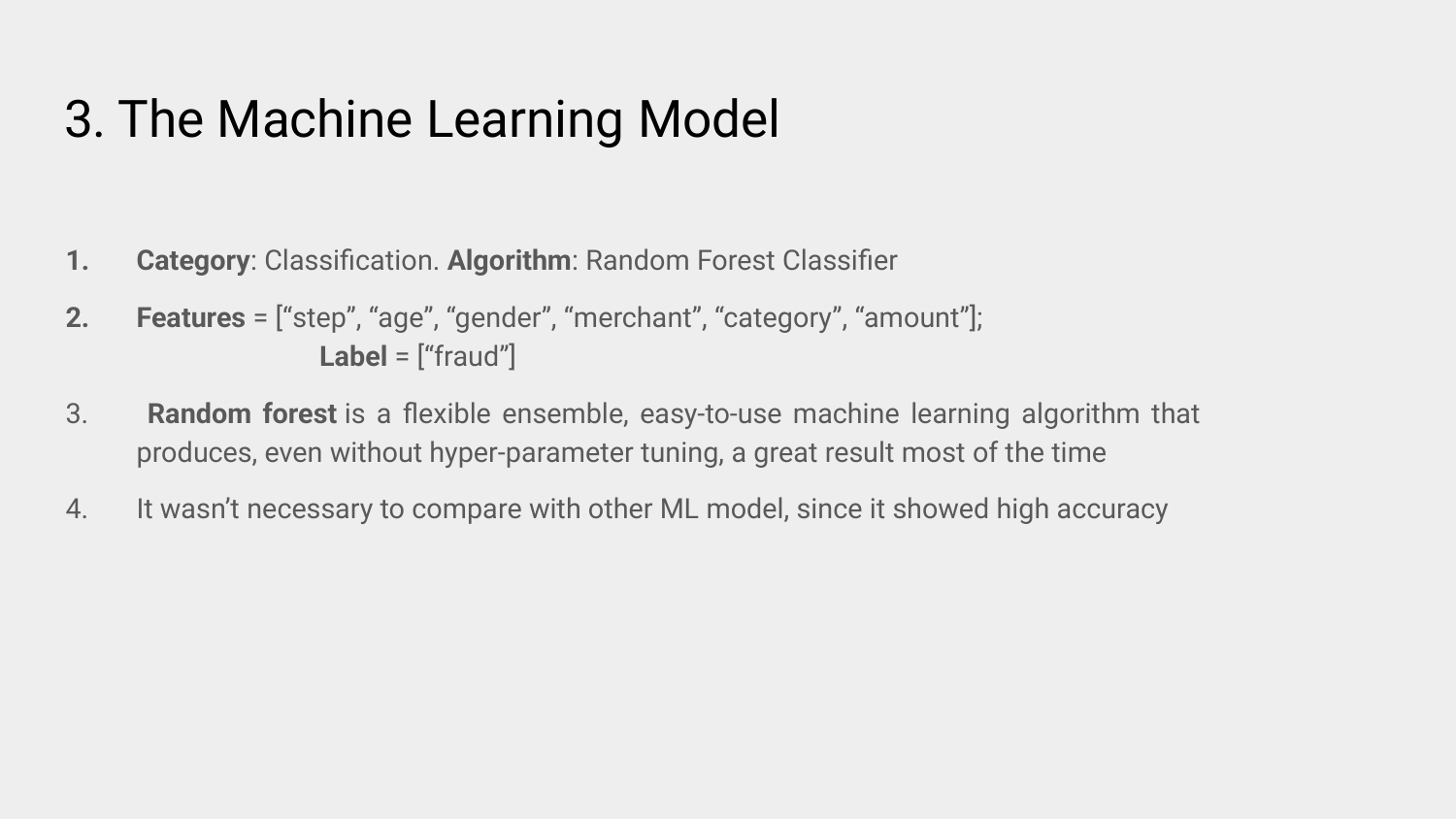

# 3. The Machine Learning Model
Category: Classification. Algorithm: Random Forest Classifier
Features = [“step”, “age”, “gender”, “merchant”, “category”, “amount”];                                                          Label = [“fraud”]
 Random forest is a flexible ensemble, easy-to-use machine learning algorithm that produces, even without hyper-parameter tuning, a great result most of the time
It wasn’t necessary to compare with other ML model, since it showed high accuracy